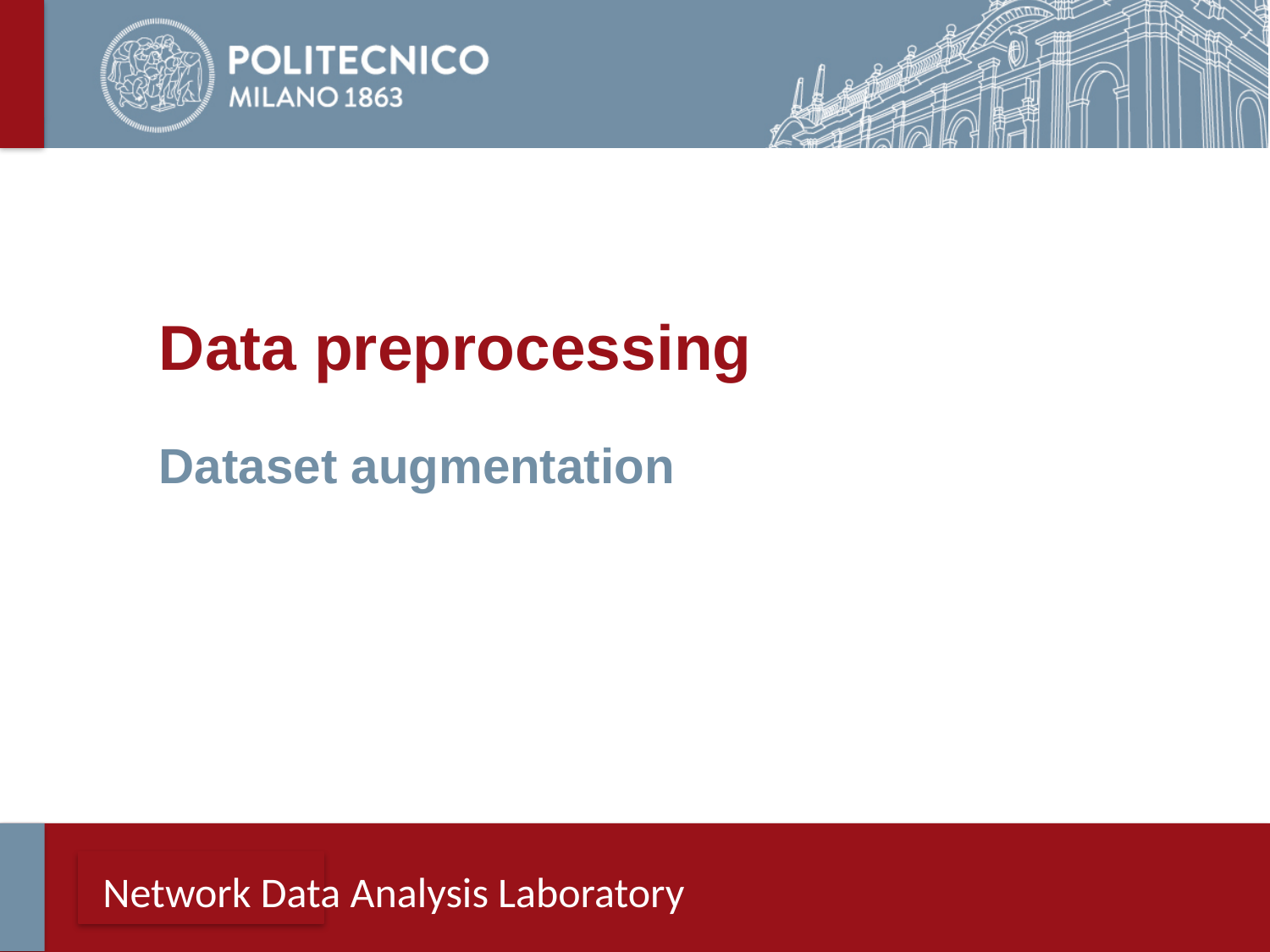

Data preprocessing
Dataset augmentation

Network Data Analysis Laboratory